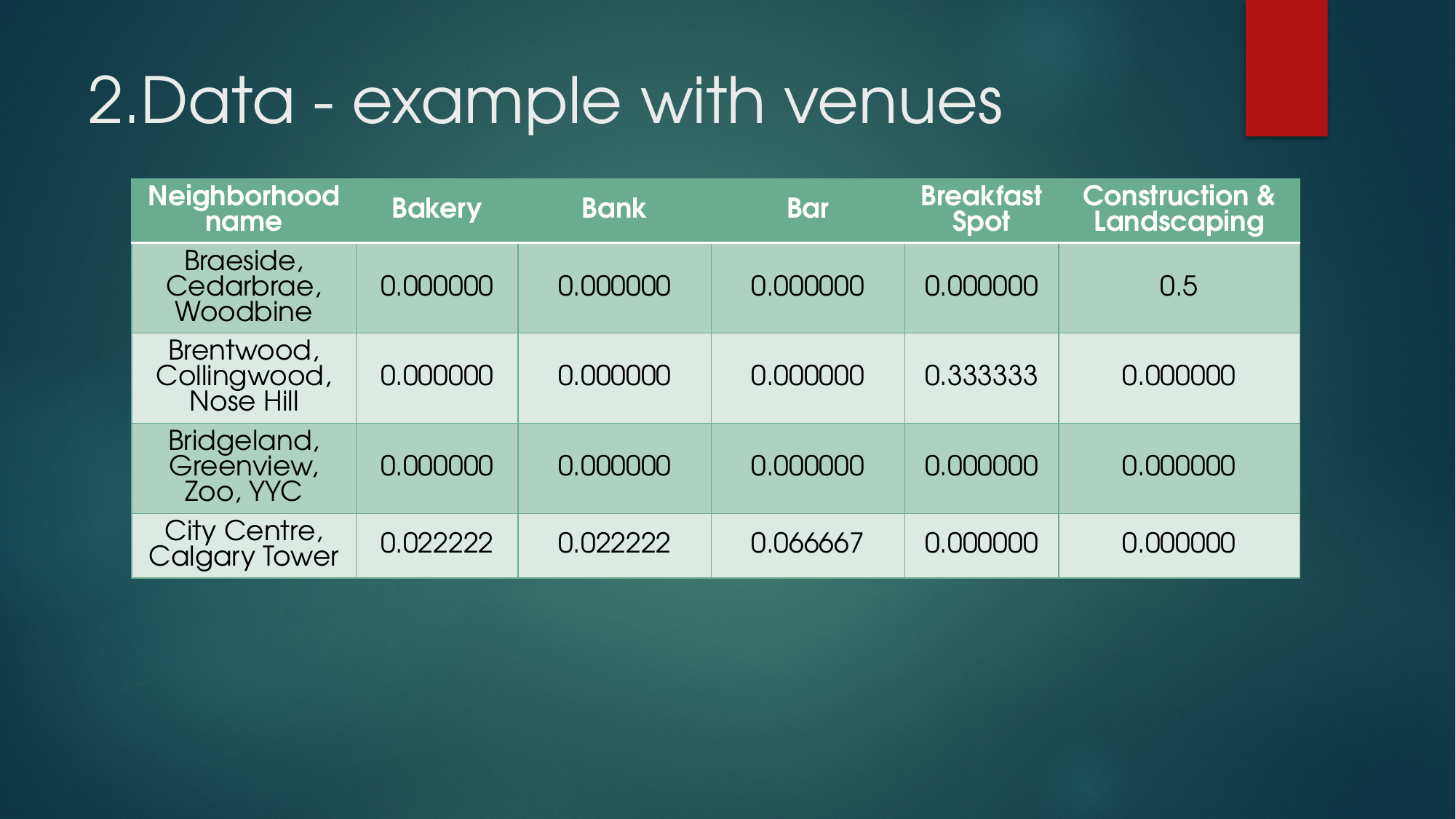

# 2.Data - example with venues
| Neighborhood name | Bakery | Bank | Bar | Breakfast Spot | Construction & Landscaping |
| --- | --- | --- | --- | --- | --- |
| Braeside, Cedarbrae, Woodbine | 0.000000 | 0.000000 | 0.000000 | 0.000000 | 0.5 |
| Brentwood, Collingwood, Nose Hill | 0.000000 | 0.000000 | 0.000000 | 0.333333 | 0.000000 |
| Bridgeland, Greenview, Zoo, YYC | 0.000000 | 0.000000 | 0.000000 | 0.000000 | 0.000000 |
| City Centre, Calgary Tower | 0.022222 | 0.022222 | 0.066667 | 0.000000 | 0.000000 |